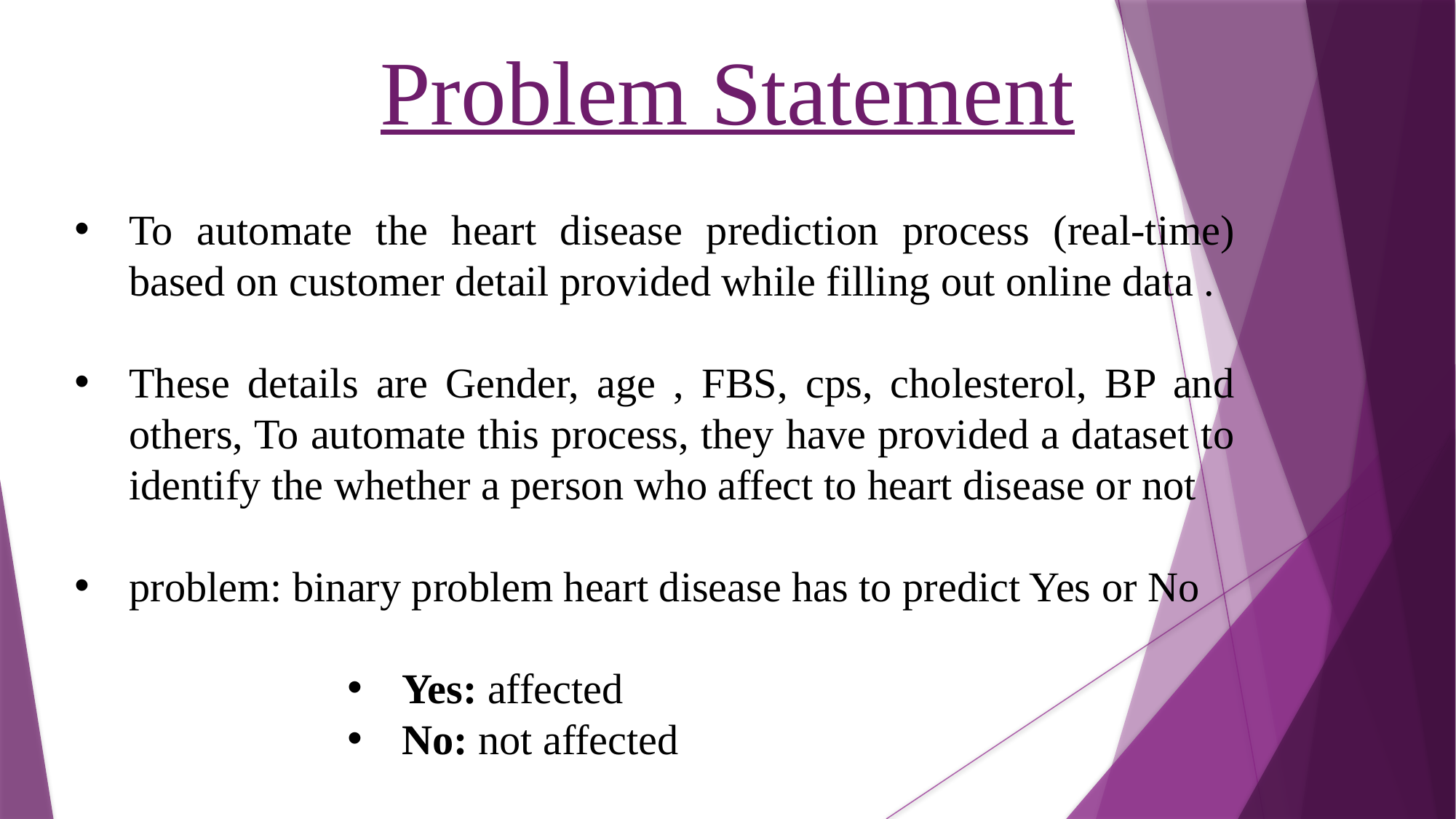

# Problem Statement

To automate the heart disease prediction process (real-time) based on customer detail provided while filling out online data .

These details are Gender, age , FBS, cps, cholesterol, BP and others, To automate this process, they have provided a dataset to identify the whether a person who affect to heart disease or not

problem: binary problem heart disease has to predict Yes or No

Yes: affected
No: not affected